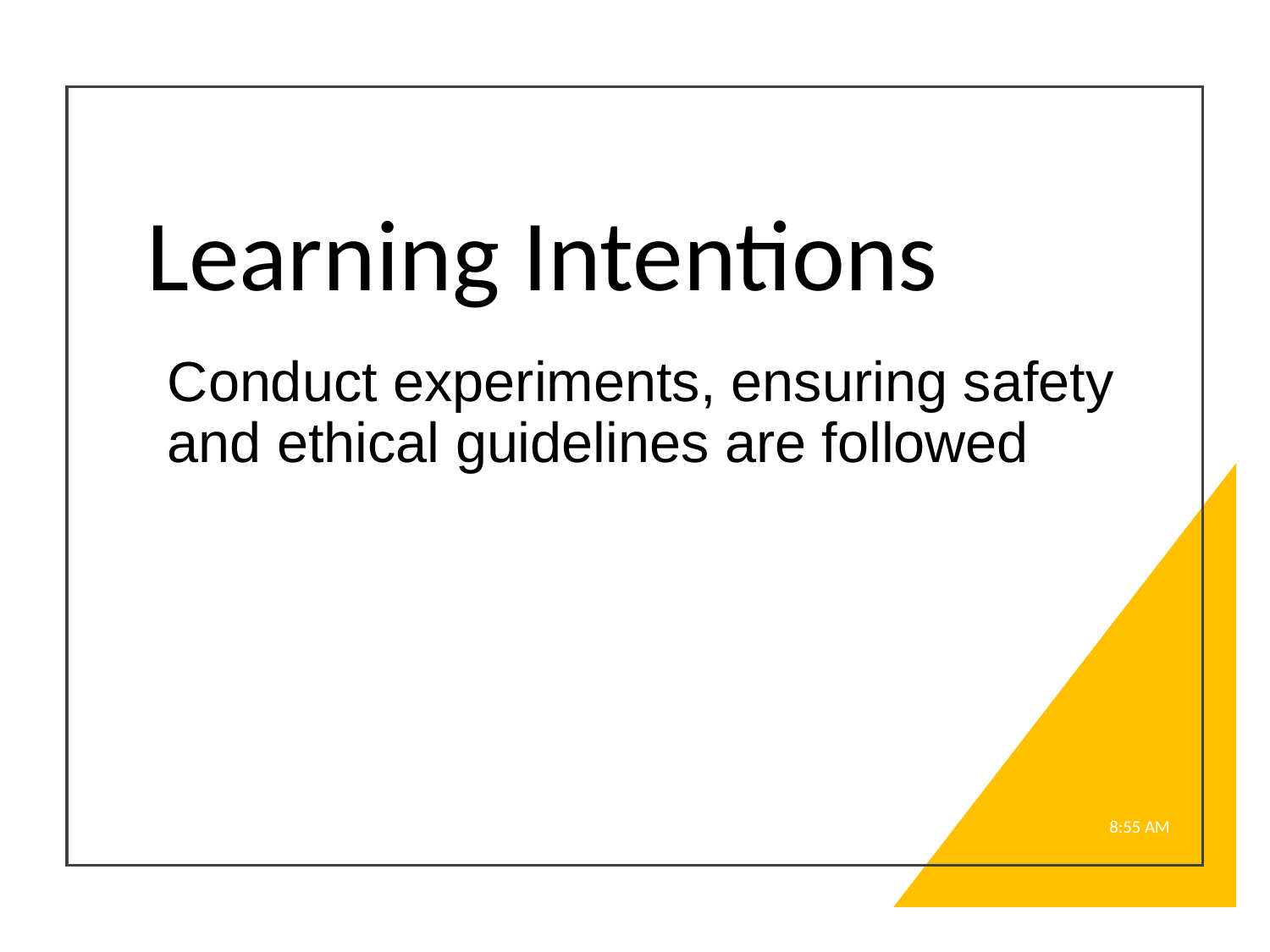

# Learning Intentions
Conduct experiments, ensuring safety and ethical guidelines are followed

8:55 AM